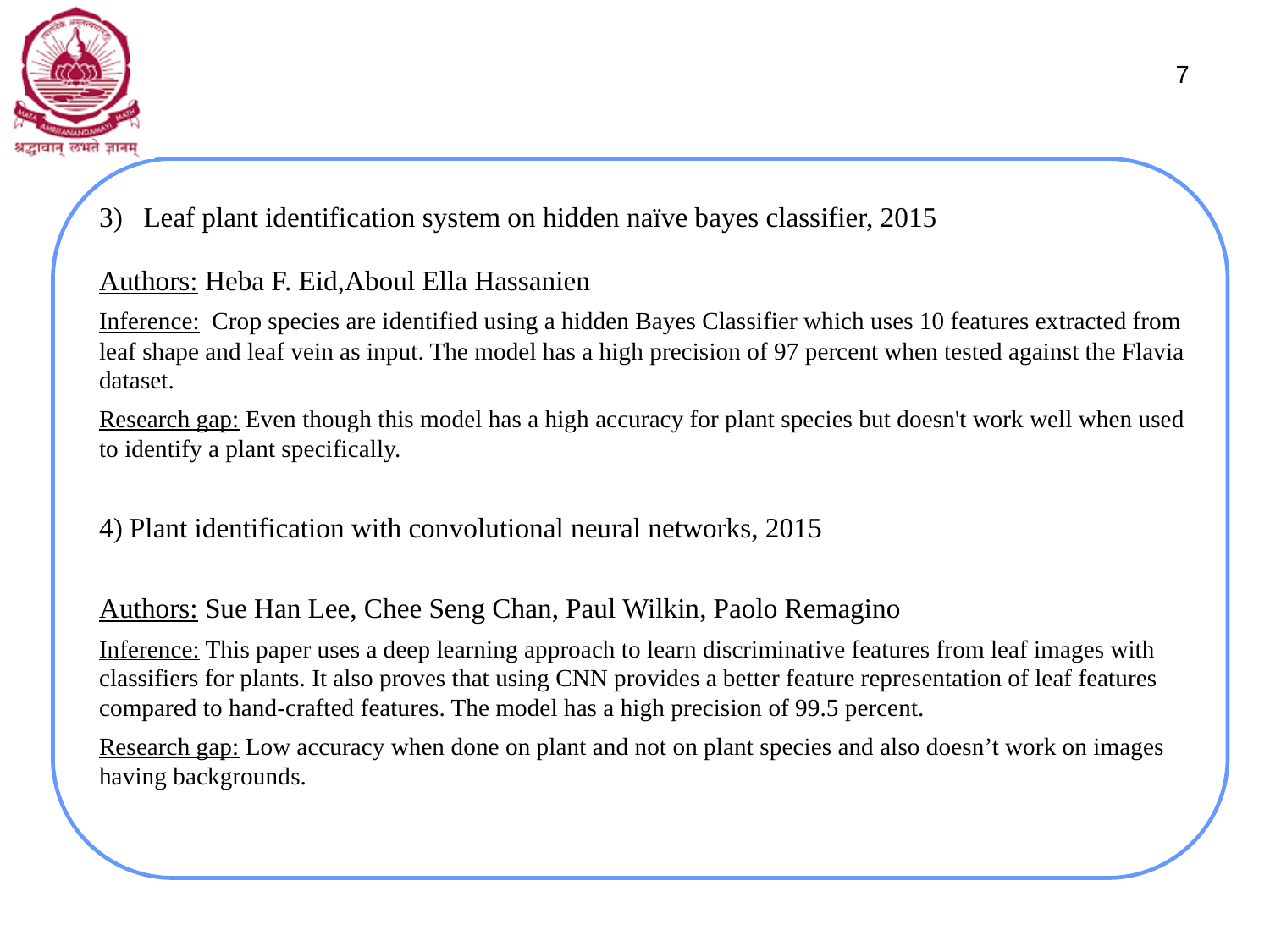

7
3)   Leaf plant identification system on hidden naïve bayes classifier, 2015

Authors: Heba F. Eid,Aboul Ella Hassanien
Inference:  Crop species are identified using a hidden Bayes Classifier which uses 10 features extracted from leaf shape and leaf vein as input. The model has a high precision of 97 percent when tested against the Flavia dataset.
Research gap: Even though this model has a high accuracy for plant species but doesn't work well when used to identify a plant specifically.

4) Plant identification with convolutional neural networks, 2015

Authors: Sue Han Lee, Chee Seng Chan, Paul Wilkin, Paolo Remagino
Inference: This paper uses a deep learning approach to learn discriminative features from leaf images with classifiers for plants. It also proves that using CNN provides a better feature representation of leaf features compared to hand-crafted features. The model has a high precision of 99.5 percent.
Research gap: Low accuracy when done on plant and not on plant species and also doesn’t work on images having backgrounds.